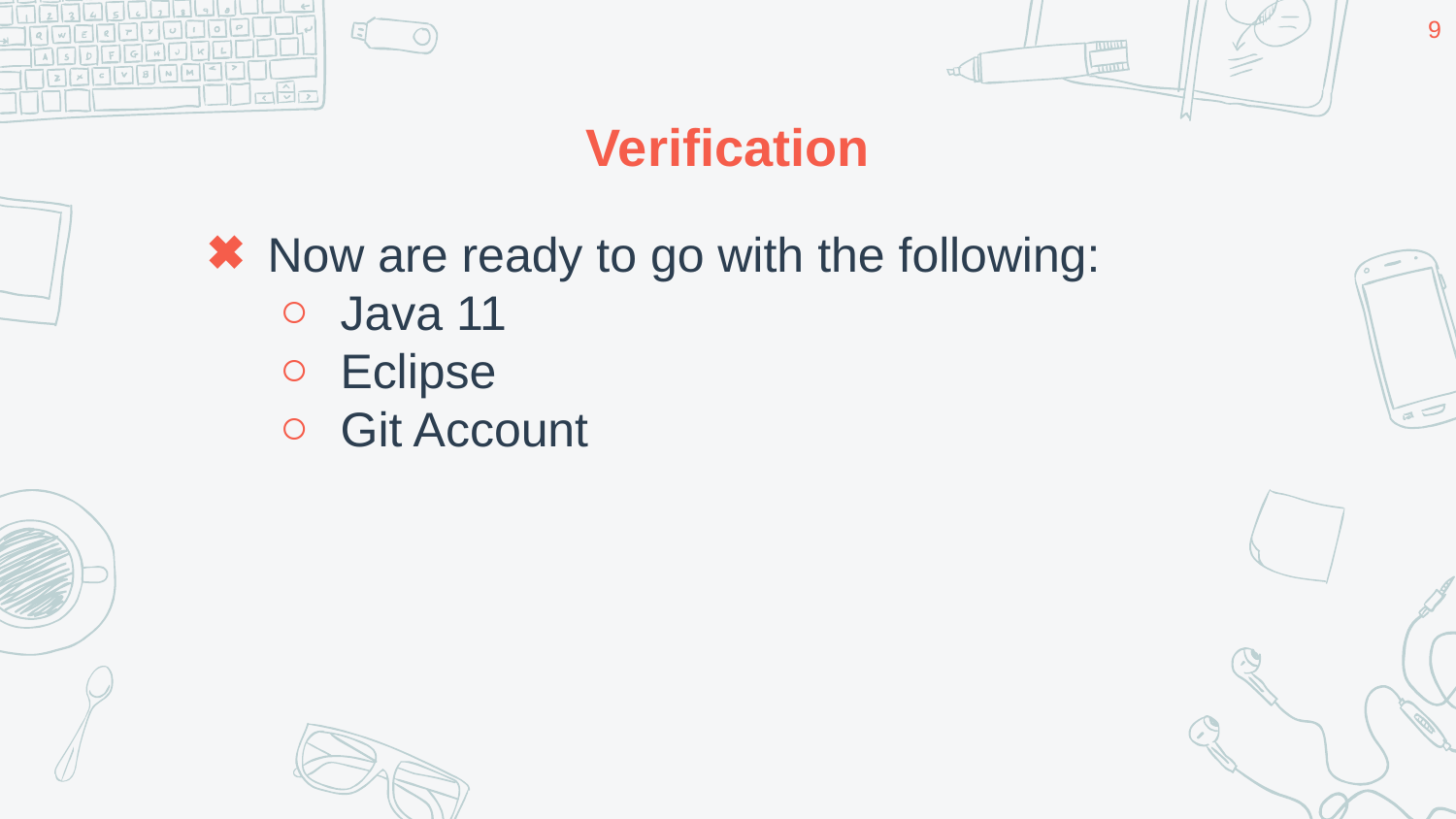

9
# Verification
Now are ready to go with the following:
Java 11
Eclipse
Git Account